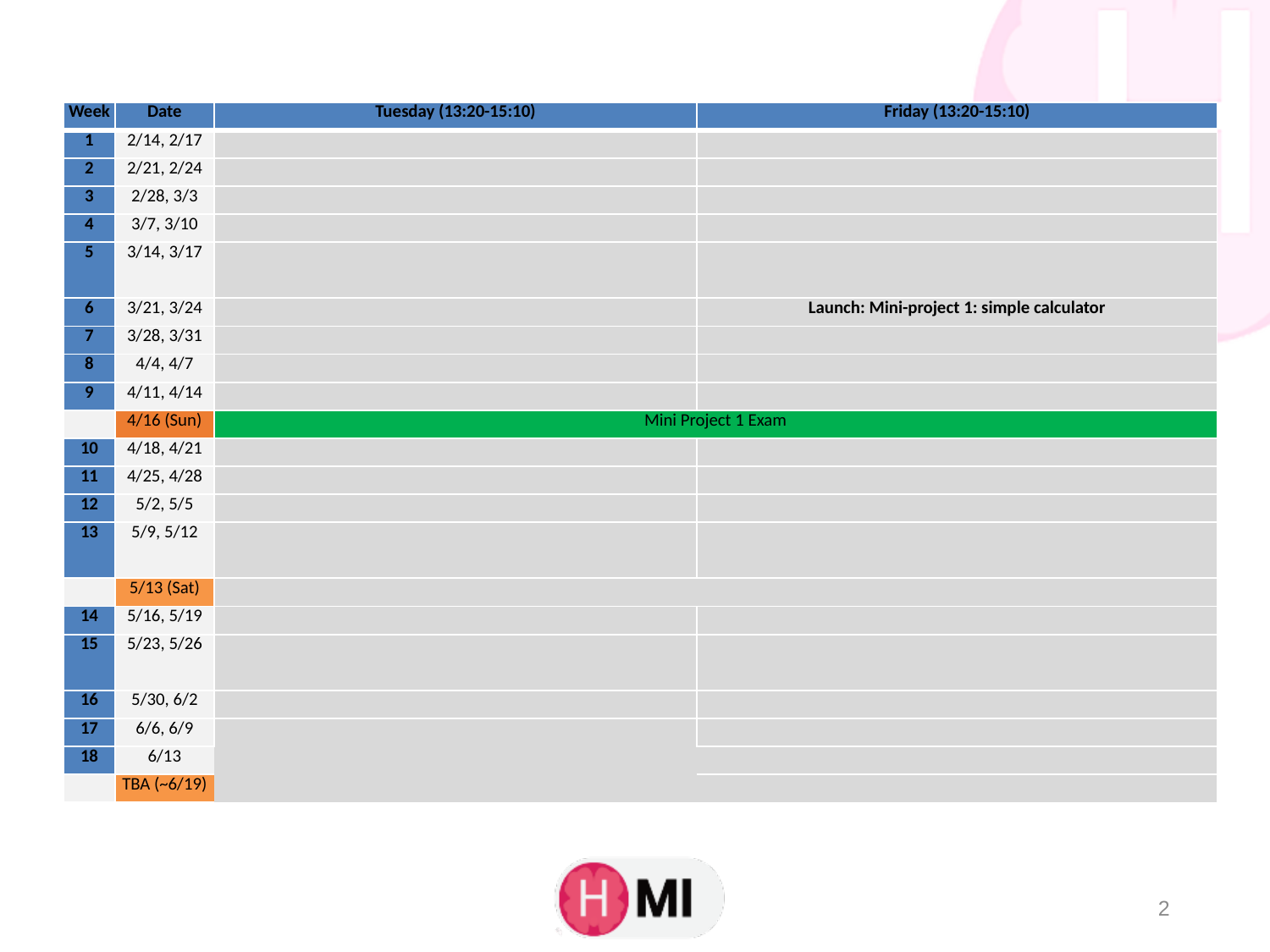

| Week | Date | Tuesday (13:20-15:10) | Friday (13:20-15:10) |
| --- | --- | --- | --- |
| 1 | 2/14, 2/17 |  |  |
| 2 | 2/21, 2/24 |  |  |
| 3 | 2/28, 3/3 |  |  |
| 4 | 3/7, 3/10 |  |  |
| 5 | 3/14, 3/17 |  |  |
| 6 | 3/21, 3/24 |  | Launch: Mini-project 1: simple calculator |
| 7 | 3/28, 3/31 |  |  |
| 8 | 4/4, 4/7 |  |  |
| 9 | 4/11, 4/14 |  |  |
|  | 4/16 (Sun) | Mini Project 1 Exam |  |
| 10 | 4/18, 4/21 |  |  |
| 11 | 4/25, 4/28 |  |  |
| 12 | 5/2, 5/5 |  |  |
| 13 | 5/9, 5/12 |  |  |
|  | 5/13 (Sat) |  |  |
| 14 | 5/16, 5/19 |  |  |
| 15 | 5/23, 5/26 |  |  |
| 16 | 5/30, 6/2 |  |  |
| 17 | 6/6, 6/9 |  |  |
| 18 | 6/13 |  |  |
|  | TBA (~6/19) |  |  |
2